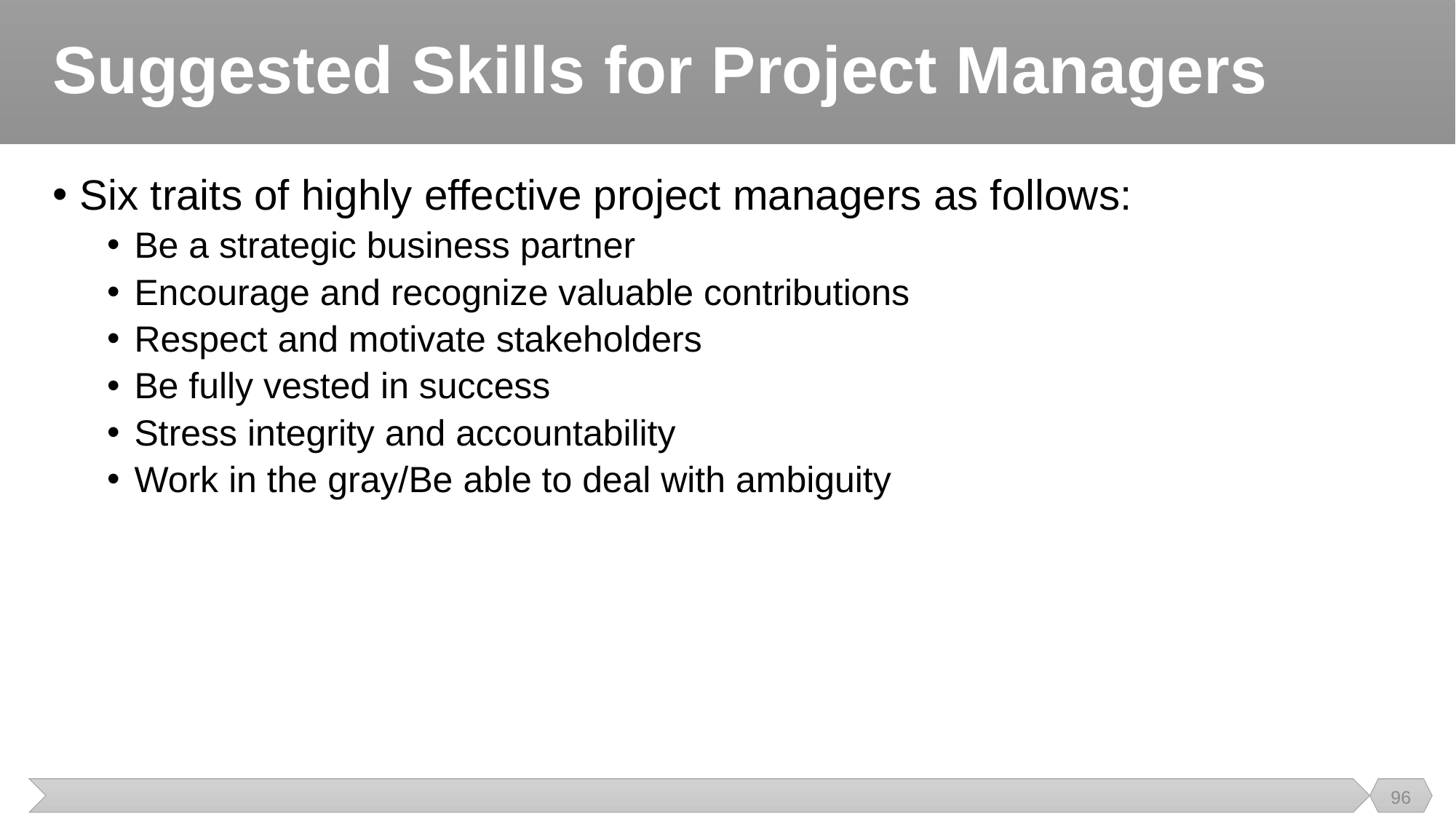

# Suggested Skills for Project Managers
Six traits of highly effective project managers as follows:
Be a strategic business partner
Encourage and recognize valuable contributions
Respect and motivate stakeholders
Be fully vested in success
Stress integrity and accountability
Work in the gray/Be able to deal with ambiguity

96